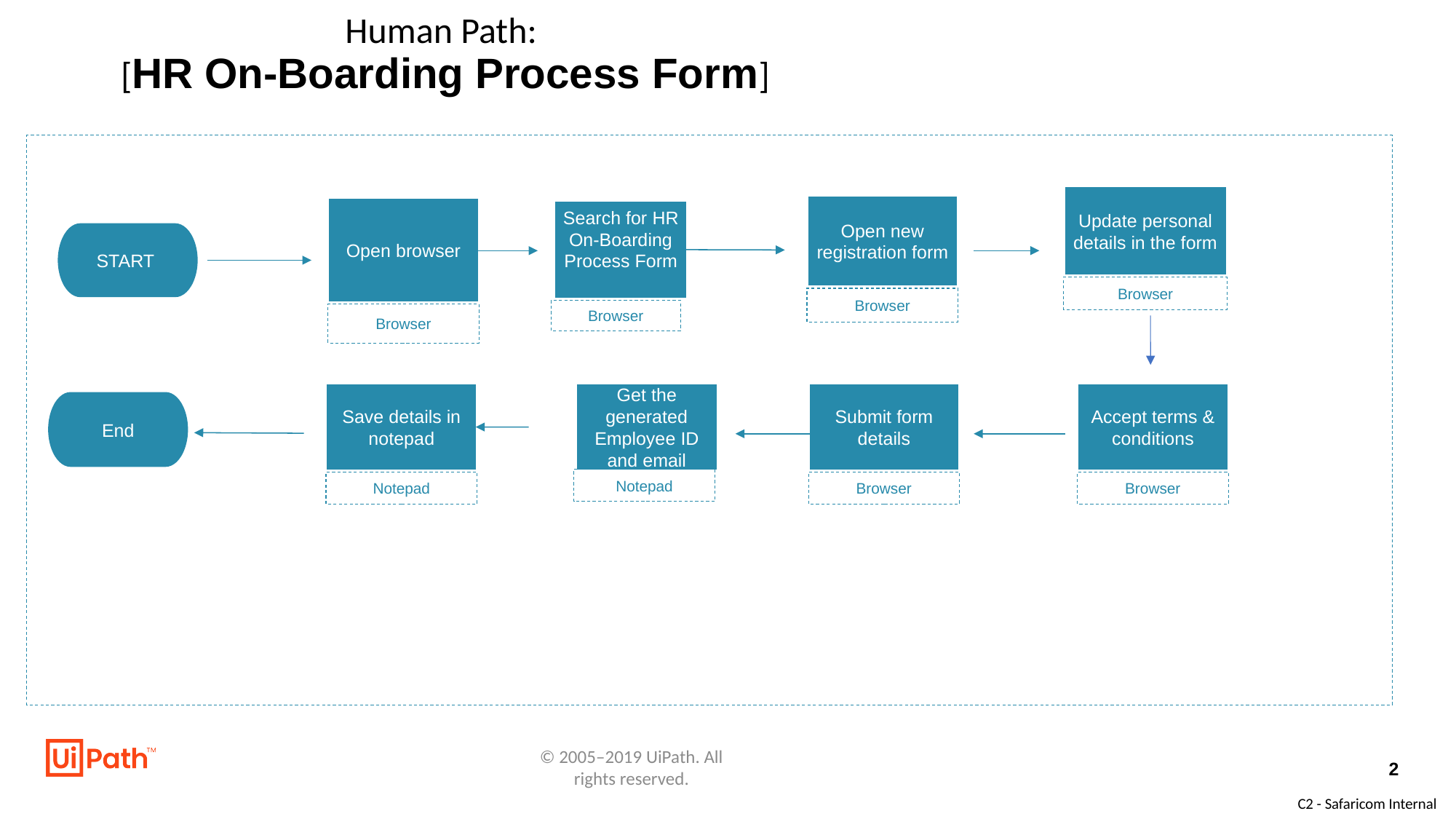

# Human Path: [HR On-Boarding Process Form]

Update personal details in the form
Browser
Open new registration form
Browser
Open browser
Browser
Search for HR On-Boarding Process Form

Browser
START
Save details in notepad
Notepad
Get the generated Employee ID and email
Notepad
Submit form details
Browser
Accept terms & conditions
Browser
End
© 2005–2019 UiPath. All rights reserved.
2